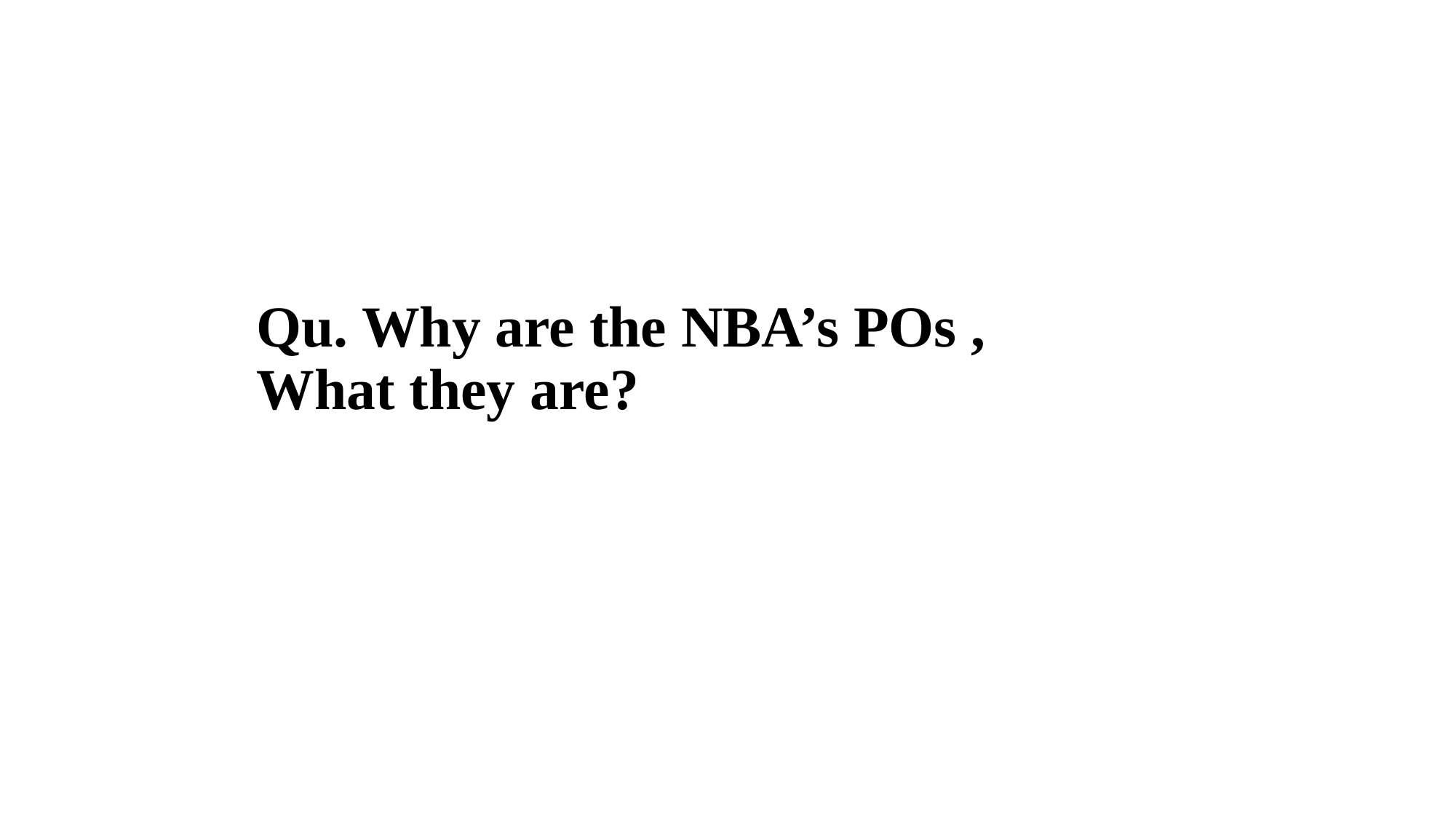

# Qu. Why are the NBA’s POs , What they are?